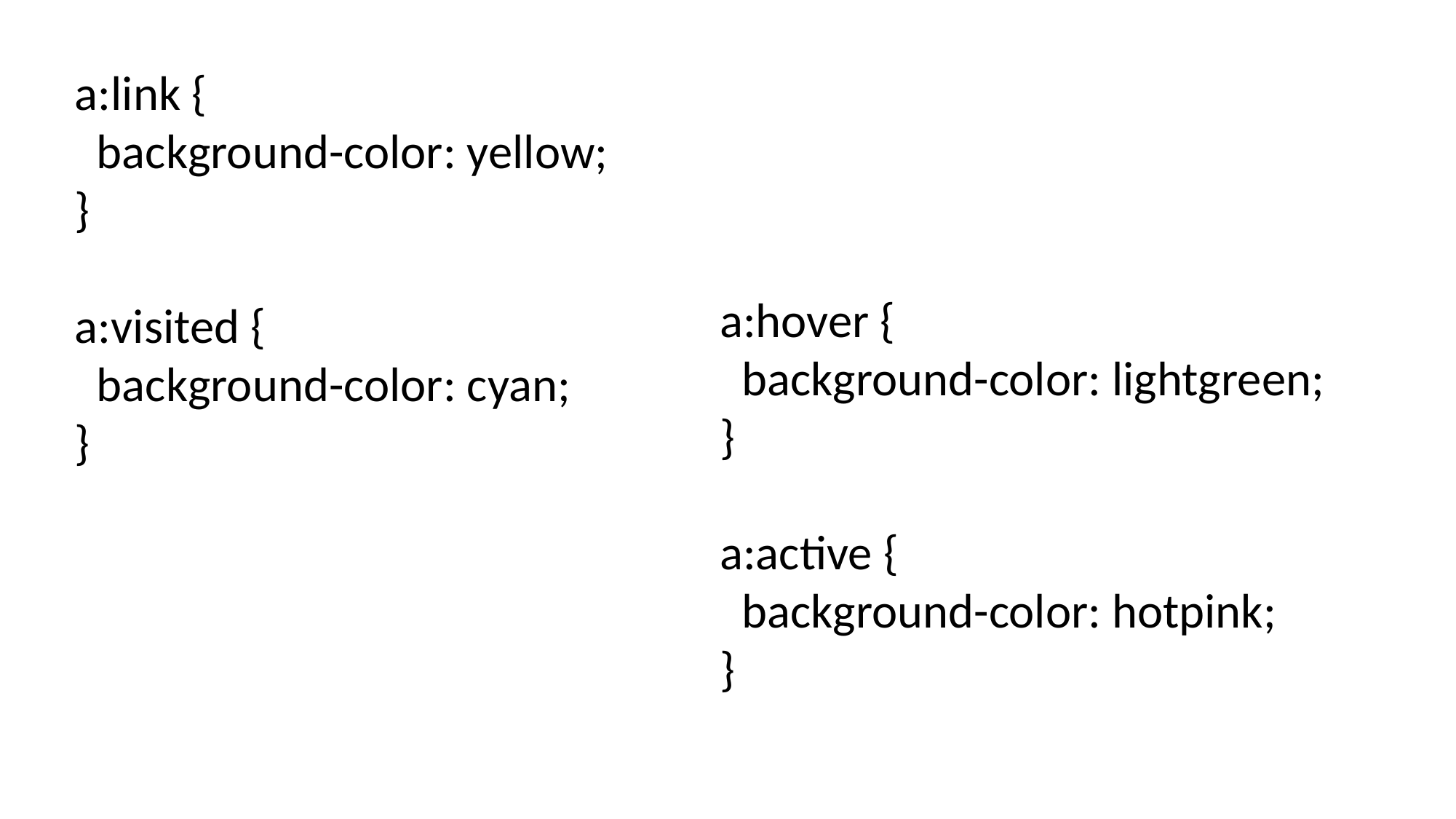

a:link {
  background-color: yellow;
}

a:visited {
  background-color: cyan;
}

a:hover {
  background-color: lightgreen;
}

a:active {
  background-color: hotpink;
}